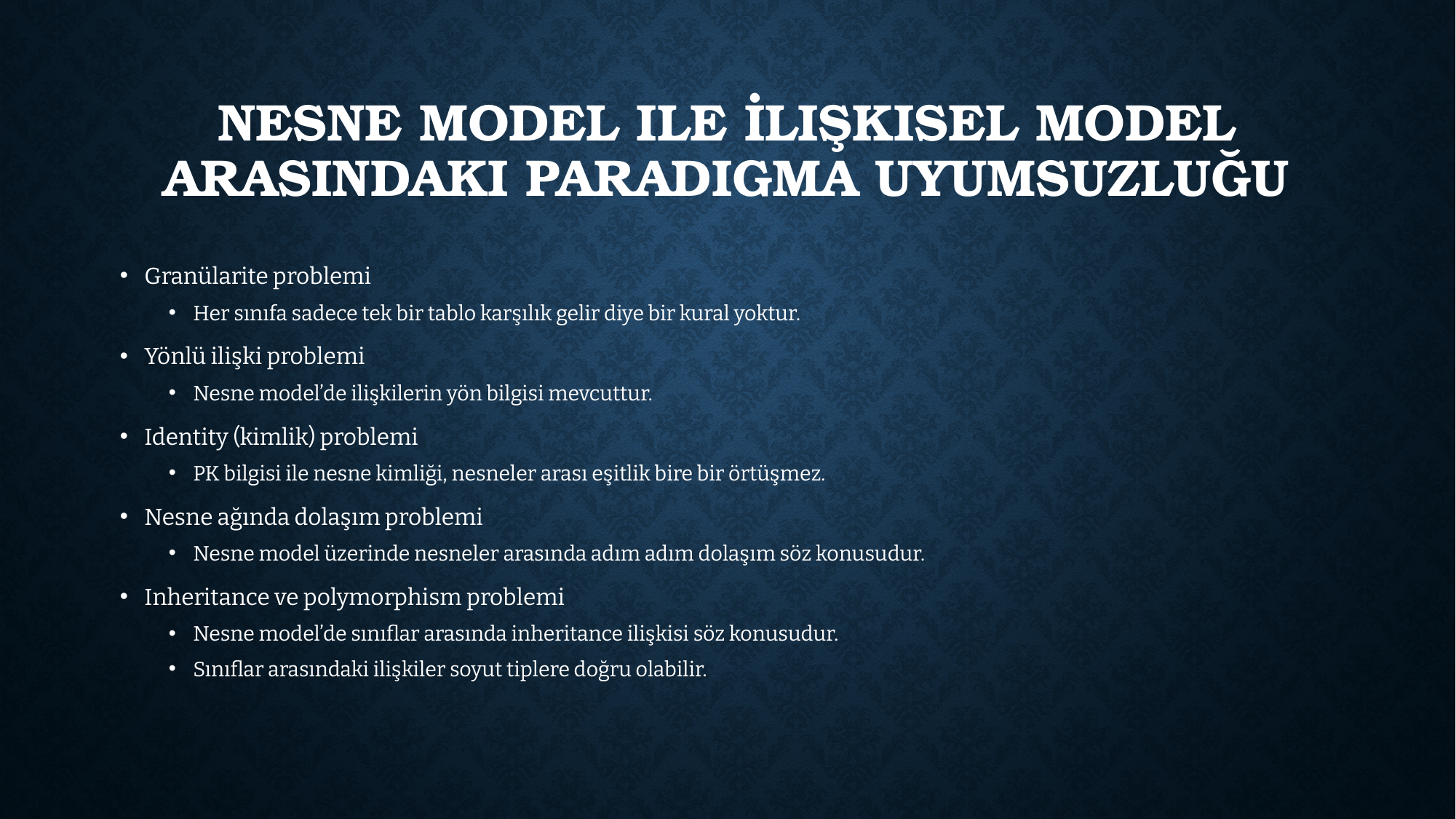

# Nesne Model ile İlişkisel Model Arasındaki Paradigma Uyumsuzluğu
Granülarite problemi
Her sınıfa sadece tek bir tablo karşılık gelir diye bir kural yoktur.
Yönlü ilişki problemi
Nesne model’de ilişkilerin yön bilgisi mevcuttur.
Identity (kimlik) problemi
PK bilgisi ile nesne kimliği, nesneler arası eşitlik bire bir örtüşmez.
Nesne ağında dolaşım problemi
Nesne model üzerinde nesneler arasında adım adım dolaşım söz konusudur.
Inheritance ve polymorphism problemi
Nesne model’de sınıflar arasında inheritance ilişkisi söz konusudur.
Sınıflar arasındaki ilişkiler soyut tiplere doğru olabilir.